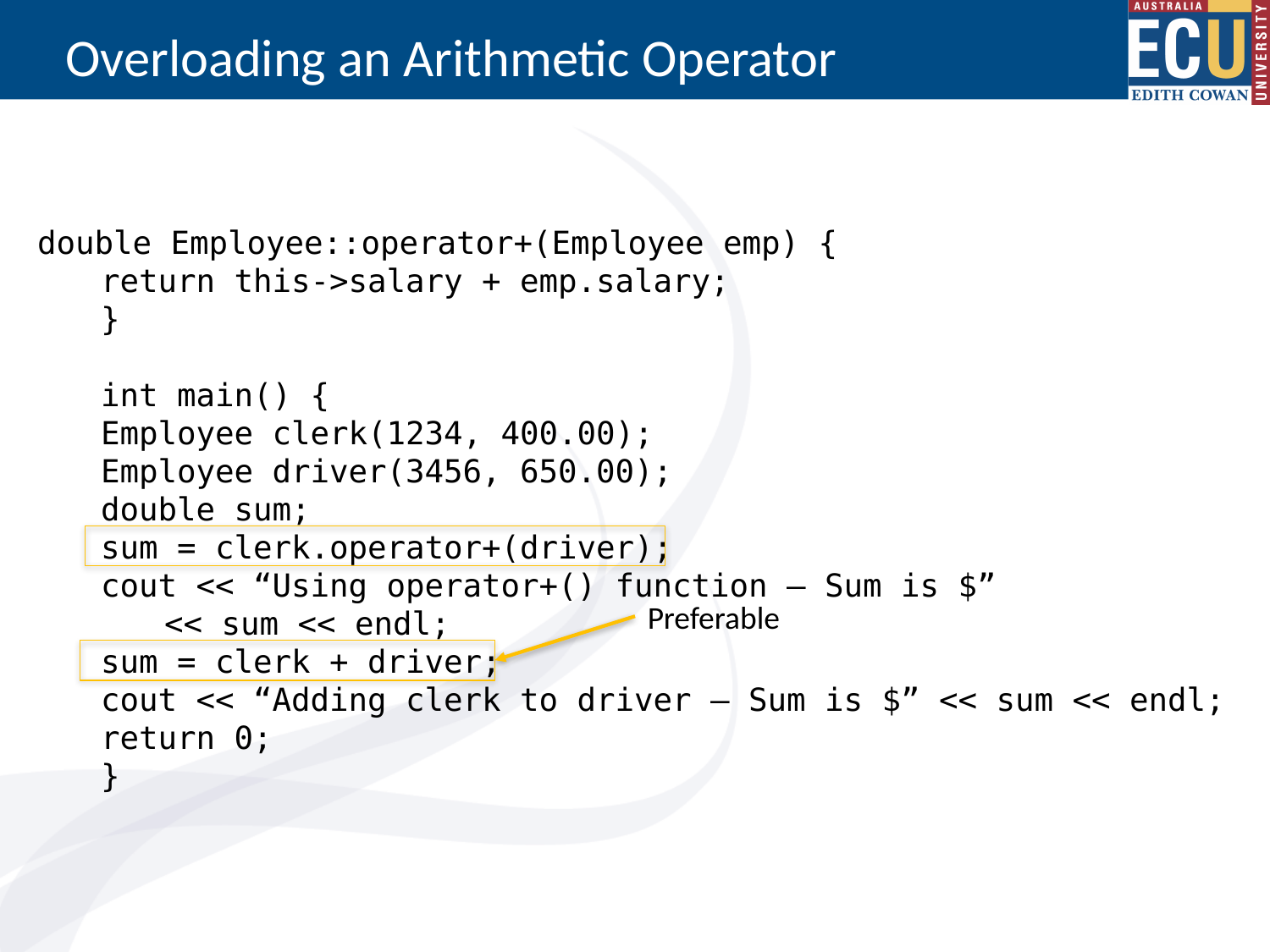

# Overloading an Arithmetic Operator
double Employee::operator+(Employee emp) {
return this->salary + emp.salary;
}

int main() {
Employee clerk(1234, 400.00);
Employee driver(3456, 650.00);
double sum;
sum = clerk.operator+(driver);
cout << “Using operator+() function – Sum is $”
<< sum << endl;
sum = clerk + driver;
cout << “Adding clerk to driver – Sum is $” << sum << endl;
return 0;
}

Preferable